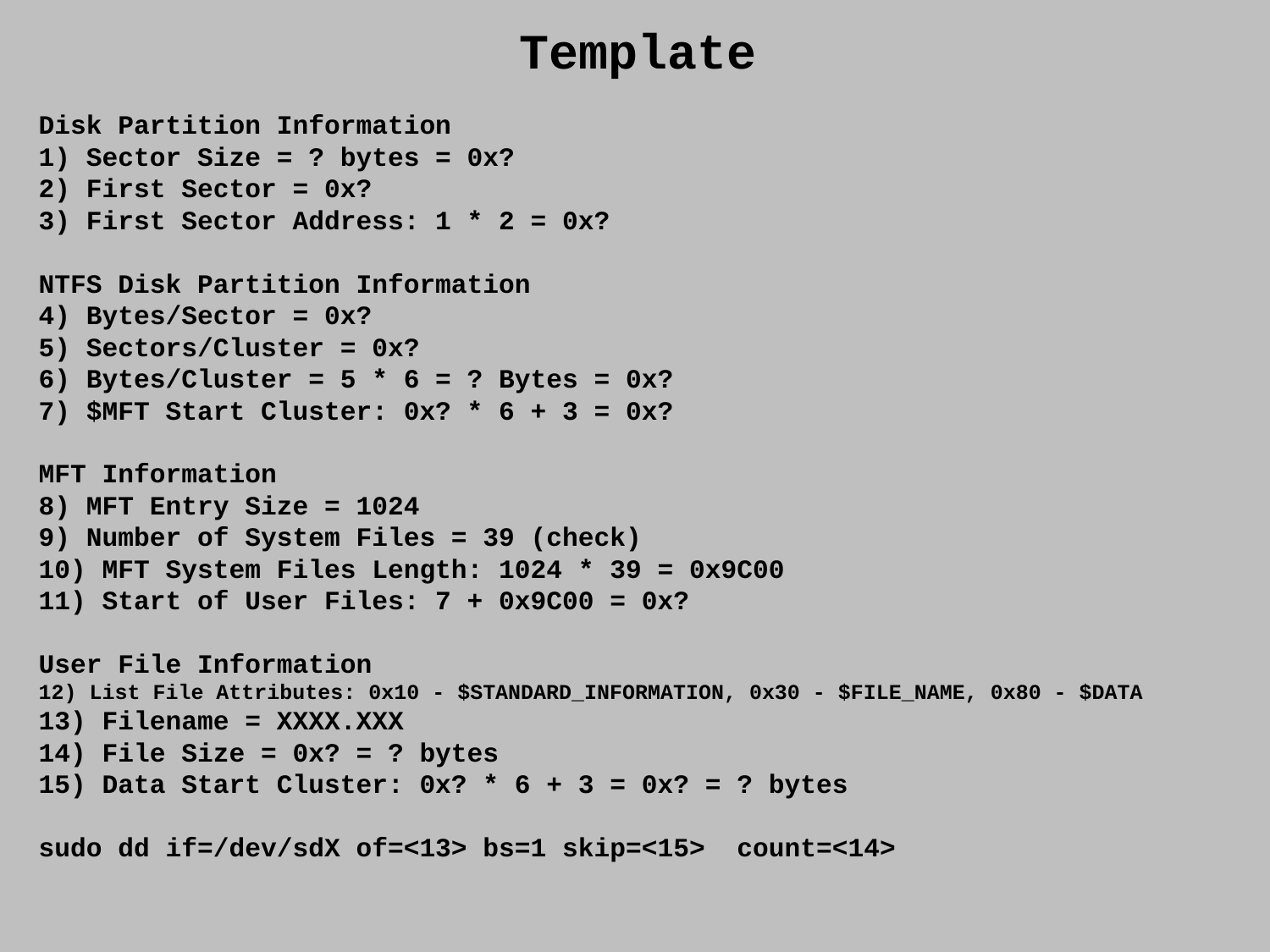

Template
Disk Partition Information
1) Sector Size = ? bytes = 0x?
2) First Sector = 0x?
3) First Sector Address: 1 * 2 = 0x?

NTFS Disk Partition Information
4) Bytes/Sector = 0x?
5) Sectors/Cluster = 0x?
6) Bytes/Cluster = 5 * 6 = ? Bytes = 0x?
7) $MFT Start Cluster: 0x? * 6 + 3 = 0x?

MFT Information
8) MFT Entry Size = 1024
9) Number of System Files = 39 (check)
10) MFT System Files Length: 1024 * 39 = 0x9C00
11) Start of User Files: 7 + 0x9C00 = 0x?

User File Information
12) List File Attributes: 0x10 - $STANDARD_INFORMATION, 0x30 - $FILE_NAME, 0x80 - $DATA
13) Filename = XXXX.XXX
14) File Size = 0x? = ? bytes
15) Data Start Cluster: 0x? * 6 + 3 = 0x? = ? bytes

sudo dd if=/dev/sdX of=<13> bs=1 skip=<15>  count=<14>